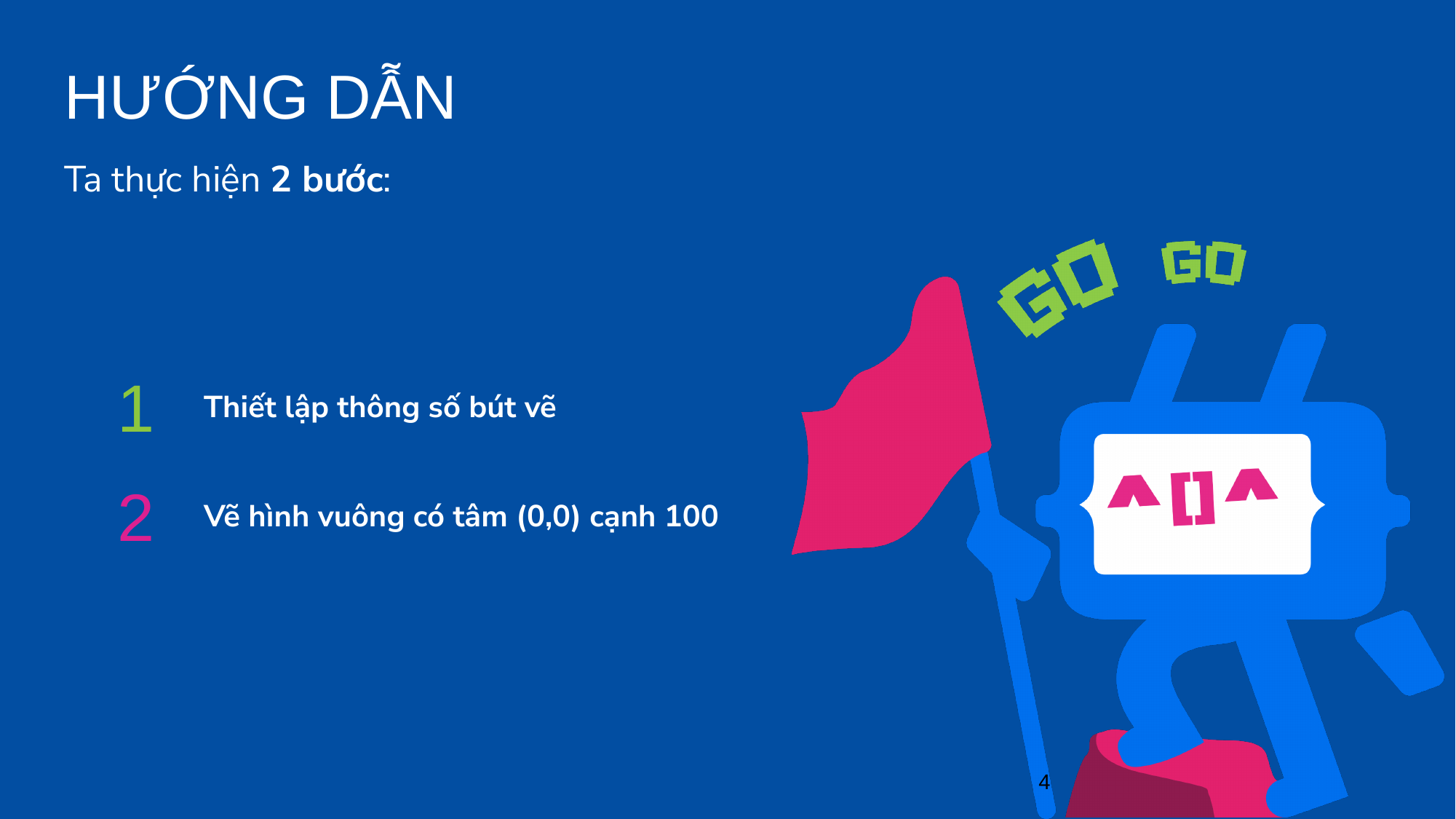

# HƯỚNG DẪN
Ta thực hiện 2 bước:
1
Thiết lập thông số bút vẽ
2
Vẽ hình vuông có tâm (0,0) cạnh 100
4